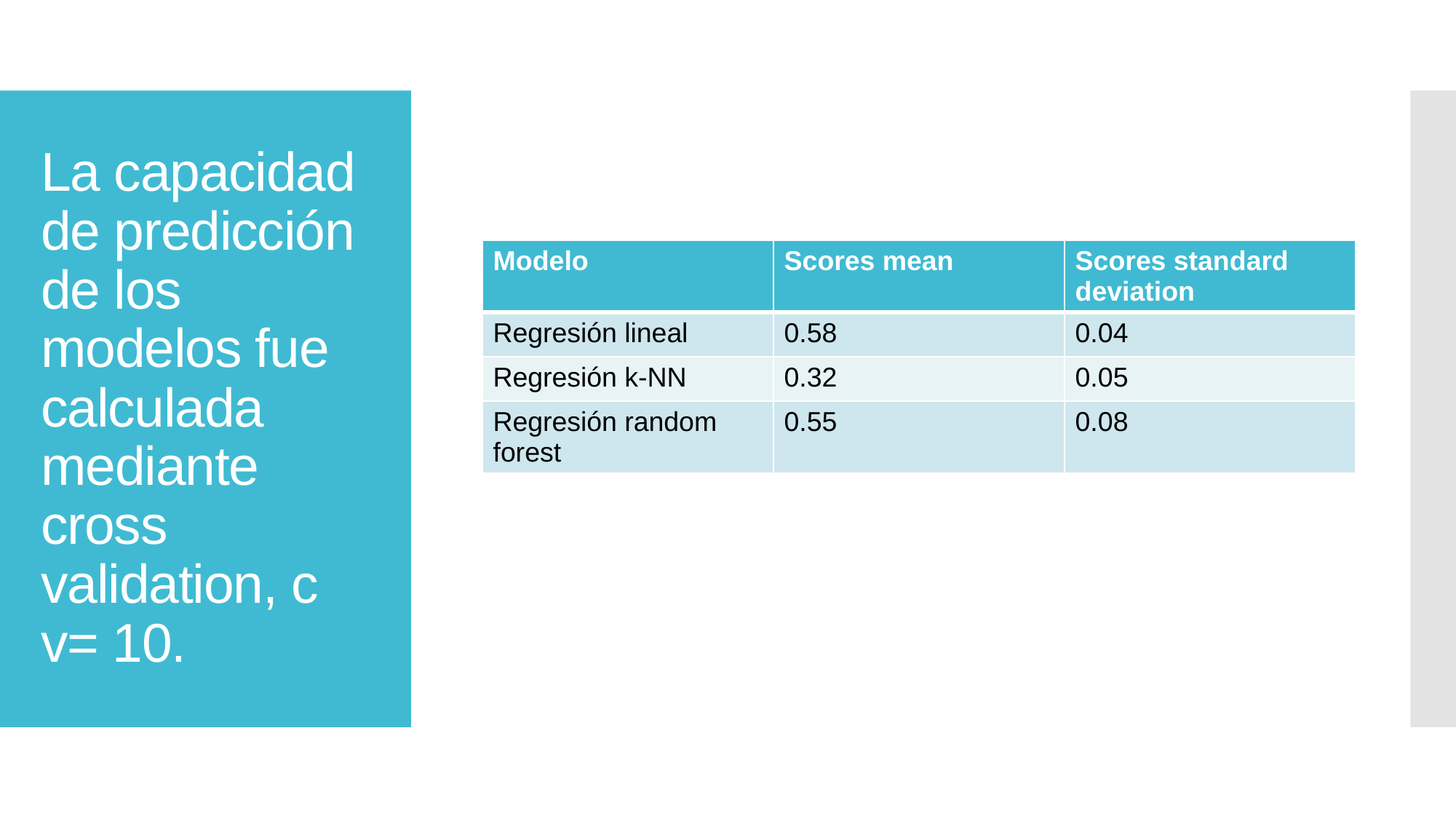

# La capacidad de predicción de los modelos fue calculada mediante cross validation, c v= 10.
| Modelo | Scores mean | Scores standard deviation |
| --- | --- | --- |
| Regresión lineal | 0.58 | 0.04 |
| Regresión k-NN | 0.32 | 0.05 |
| Regresión random forest | 0.55 | 0.08 |